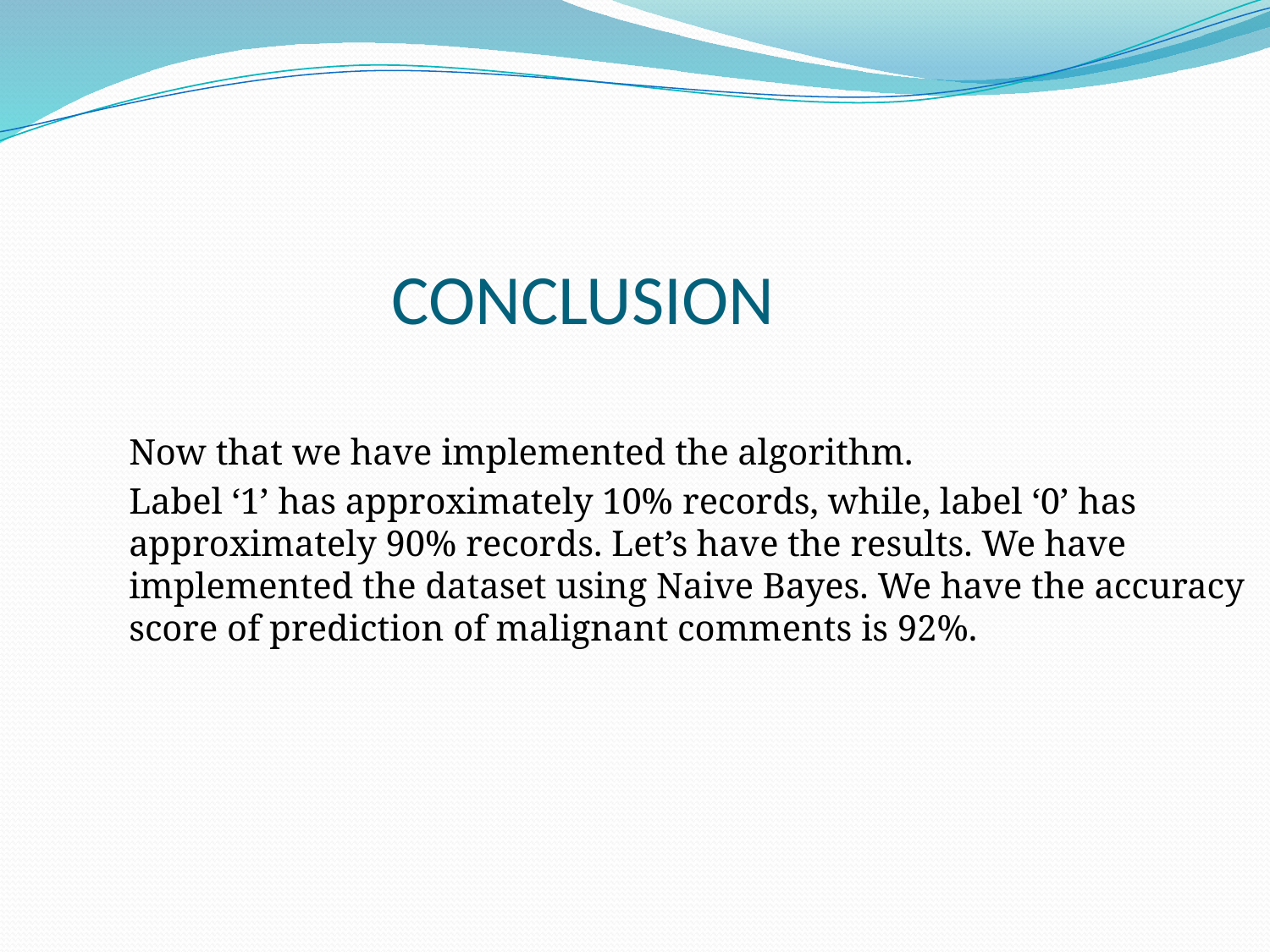

# CONCLUSION
Now that we have implemented the algorithm.
Label ‘1’ has approximately 10% records, while, label ‘0’ has approximately 90% records. Let’s have the results. We have implemented the dataset using Naive Bayes. We have the accuracy score of prediction of malignant comments is 92%.